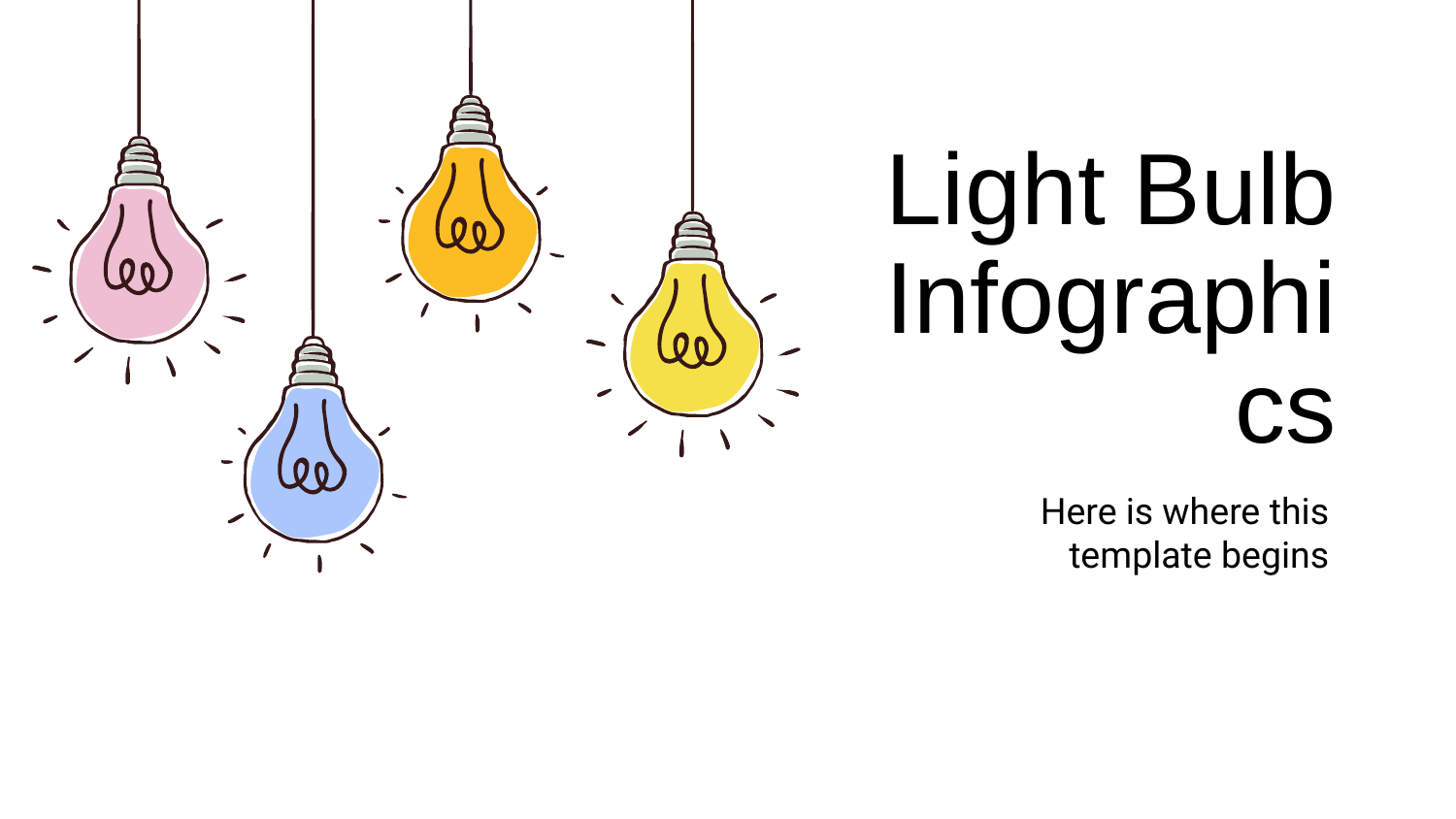

# Light Bulb Infographics
Here is where this
template begins